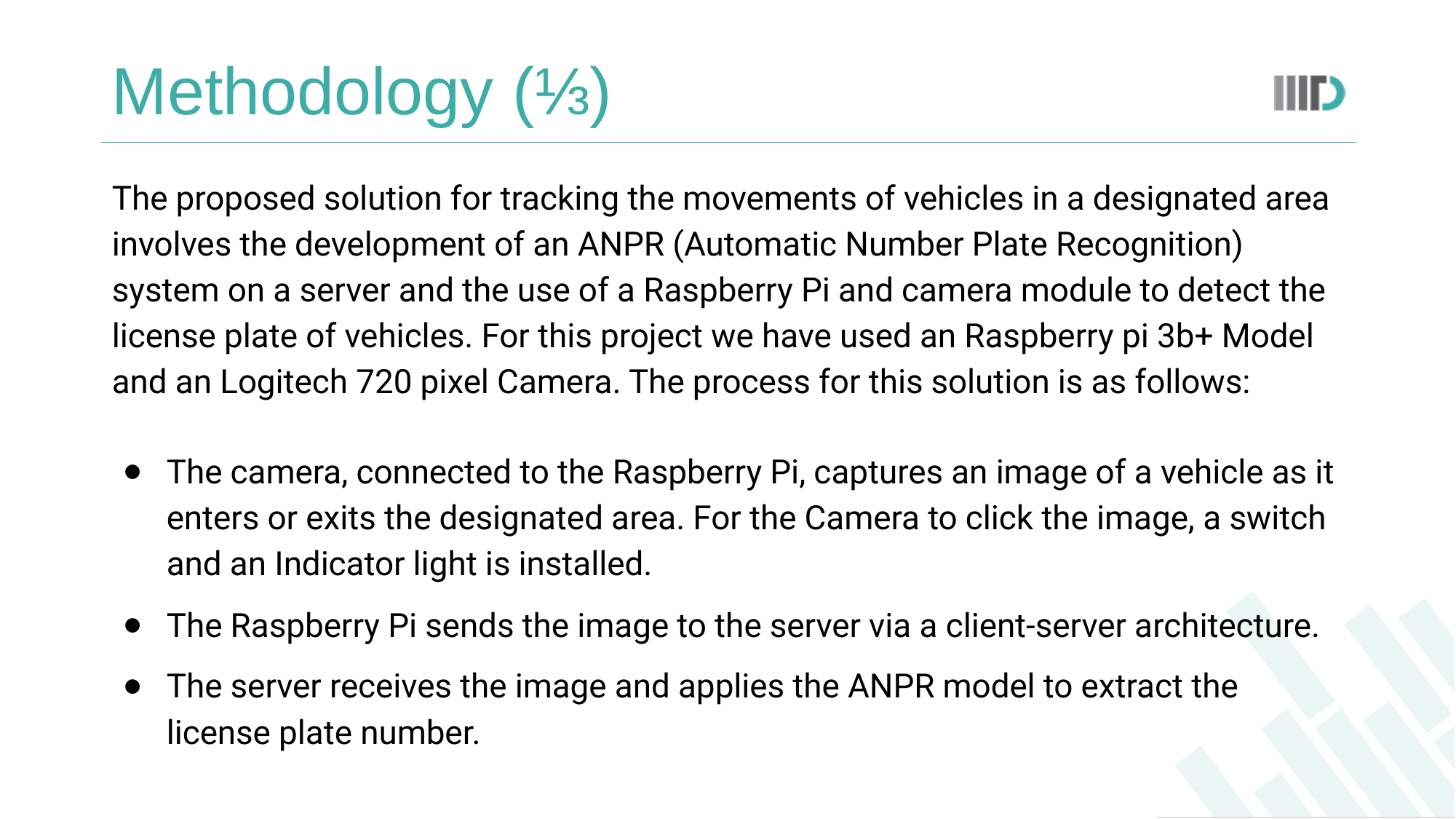

# Methodology (⅓)
The proposed solution for tracking the movements of vehicles in a designated area involves the development of an ANPR (Automatic Number Plate Recognition) system on a server and the use of a Raspberry Pi and camera module to detect the license plate of vehicles. For this project we have used an Raspberry pi 3b+ Model and an Logitech 720 pixel Camera. The process for this solution is as follows:
The camera, connected to the Raspberry Pi, captures an image of a vehicle as it enters or exits the designated area. For the Camera to click the image, a switch and an Indicator light is installed.
The Raspberry Pi sends the image to the server via a client-server architecture.
The server receives the image and applies the ANPR model to extract the license plate number.